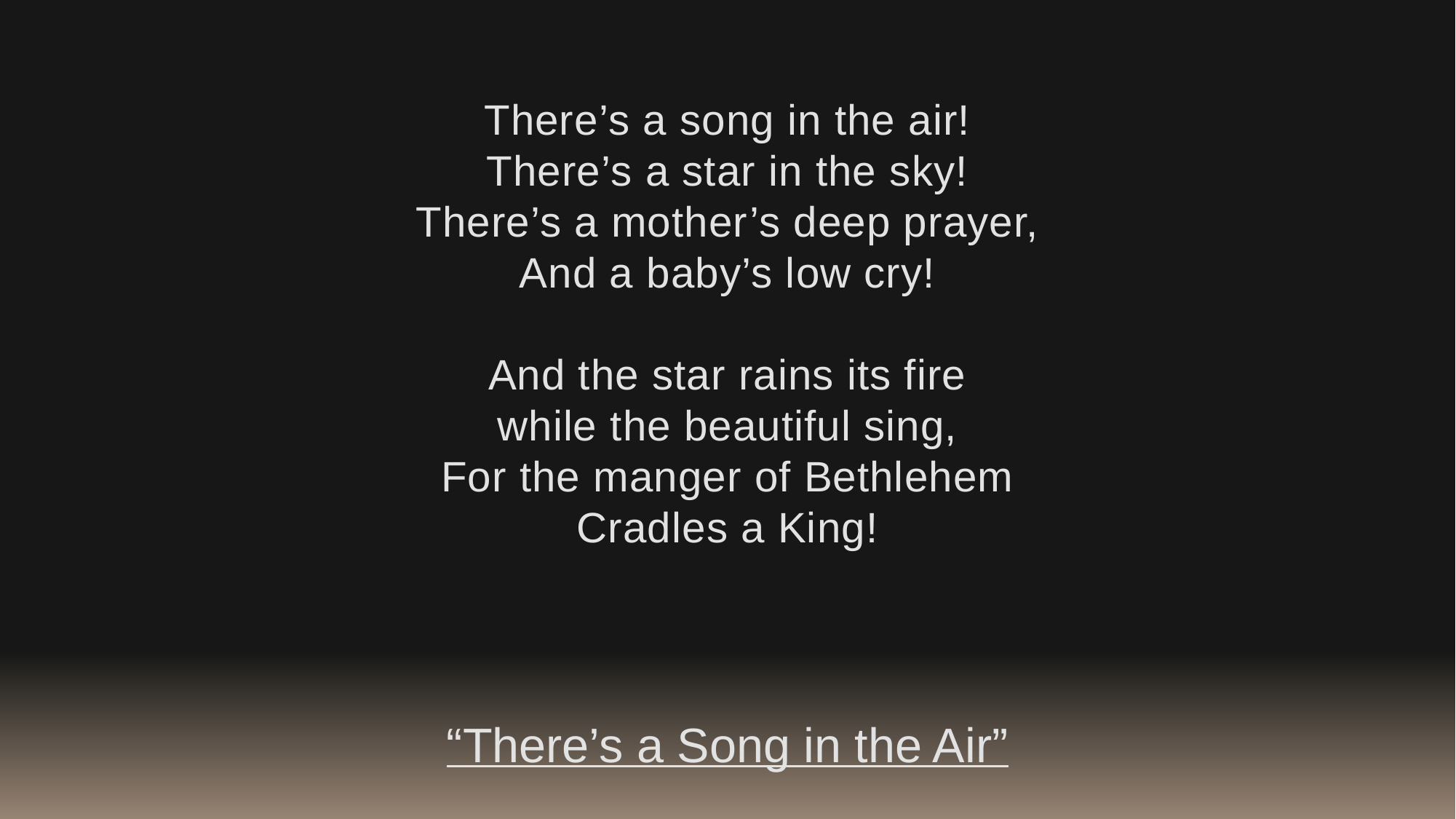

There’s a song in the air!
There’s a star in the sky!
There’s a mother’s deep prayer,
And a baby’s low cry!

And the star rains its fire
while the beautiful sing,
For the manger of Bethlehem
Cradles a King!

“There’s a Song in the Air”